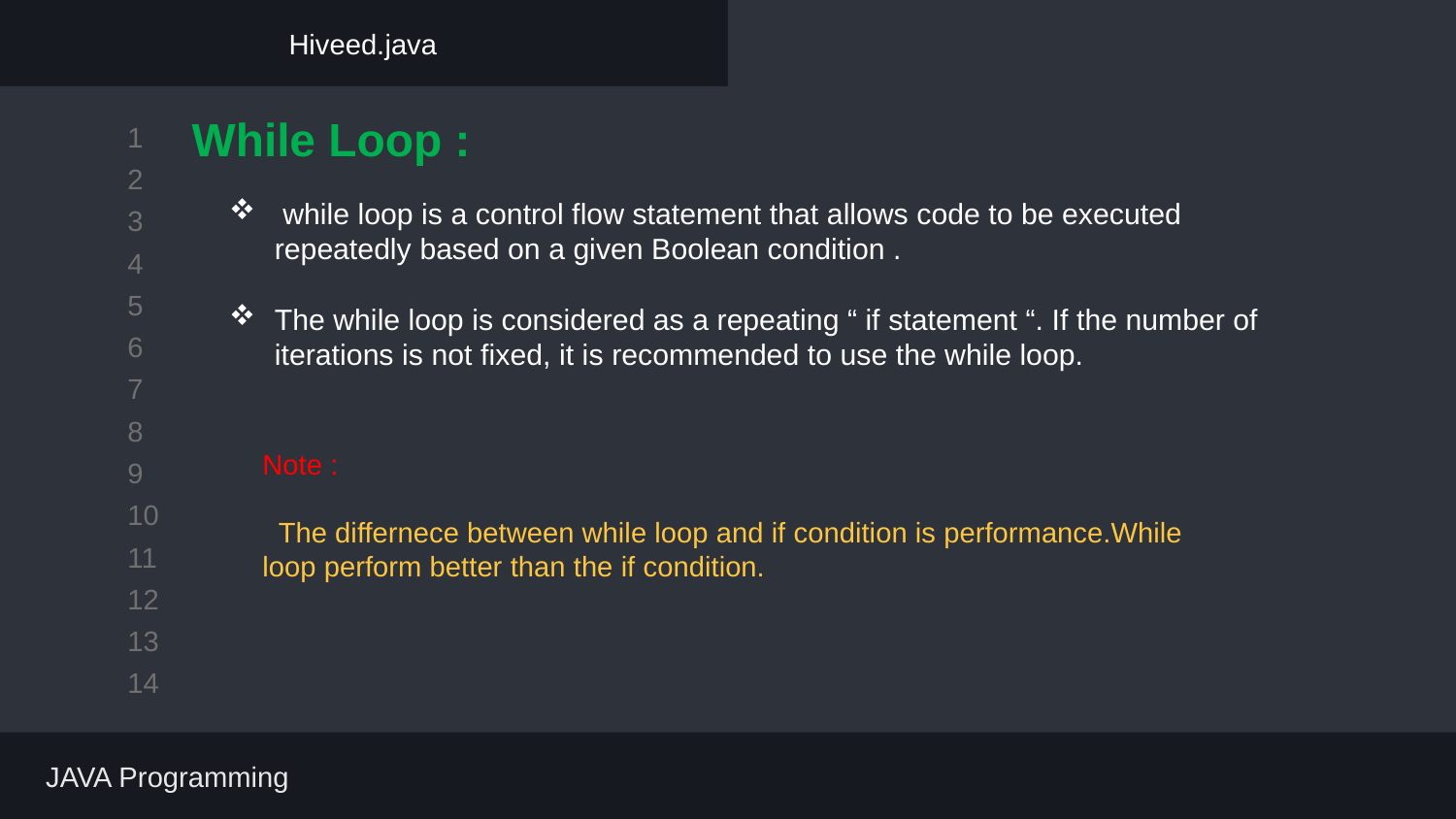

Hiveed.java
While Loop :
 while loop is a control flow statement that allows code to be executed      repeatedly based on a given Boolean condition .

The while loop is considered as a repeating “ if statement “. If the number of iterations is not fixed, it is recommended to use the while loop.
Note :

  The differnece between while loop and if condition is performance.While loop perform better than the if condition.
 JAVA Programming